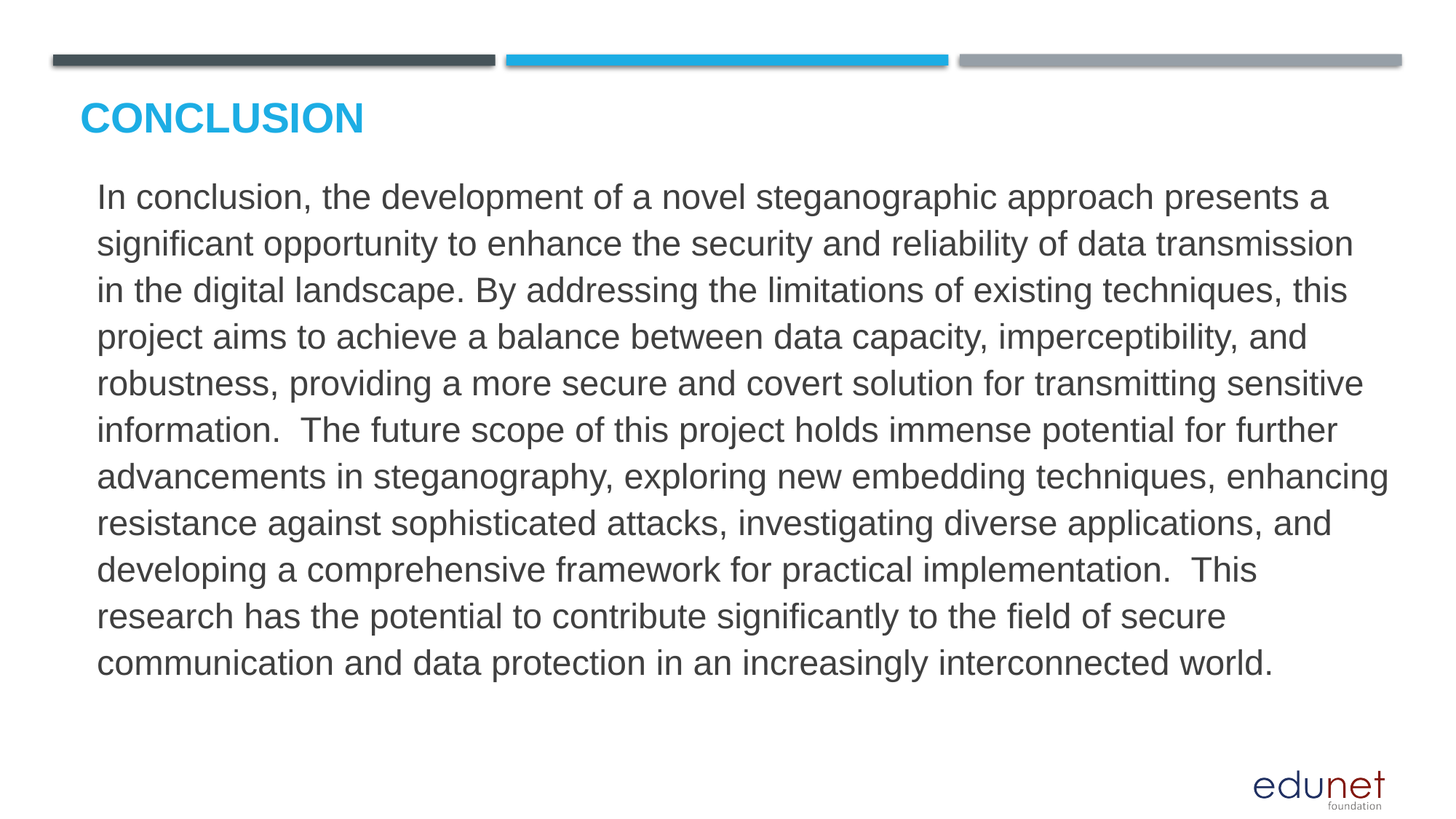

# Conclusion
In conclusion, the development of a novel steganographic approach presents a significant opportunity to enhance the security and reliability of data transmission in the digital landscape. By addressing the limitations of existing techniques, this project aims to achieve a balance between data capacity, imperceptibility, and robustness, providing a more secure and covert solution for transmitting sensitive information.  The future scope of this project holds immense potential for further advancements in steganography, exploring new embedding techniques, enhancing resistance against sophisticated attacks, investigating diverse applications, and developing a comprehensive framework for practical implementation.  This research has the potential to contribute significantly to the field of secure communication and data protection in an increasingly interconnected world.